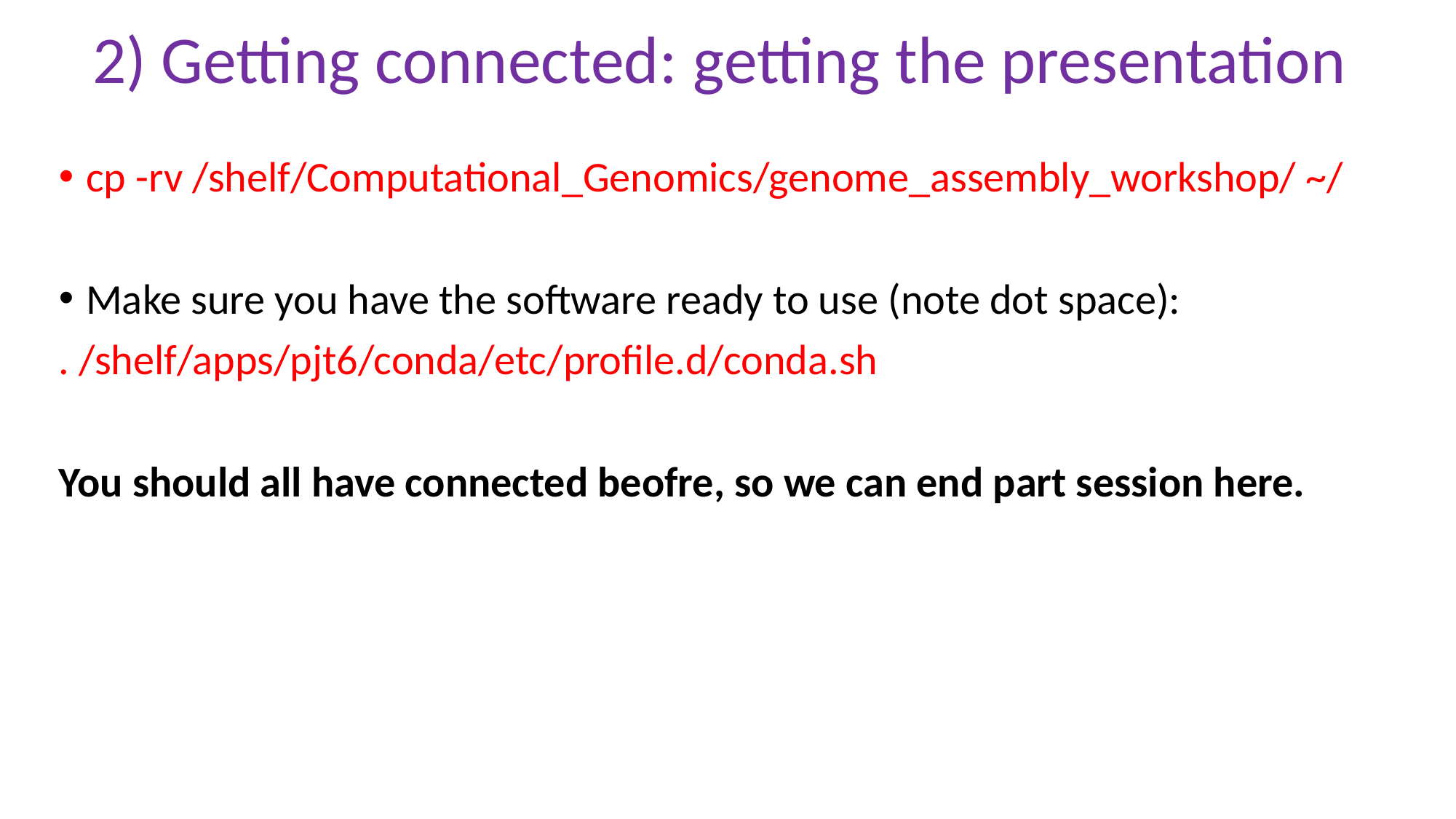

# 2) Getting connected: getting the presentation
cp -rv /shelf/Computational_Genomics/genome_assembly_workshop/ ~/

Make sure you have the software ready to use (note dot space):
. /shelf/apps/pjt6/conda/etc/profile.d/conda.sh

You should all have connected beofre, so we can end part session here.